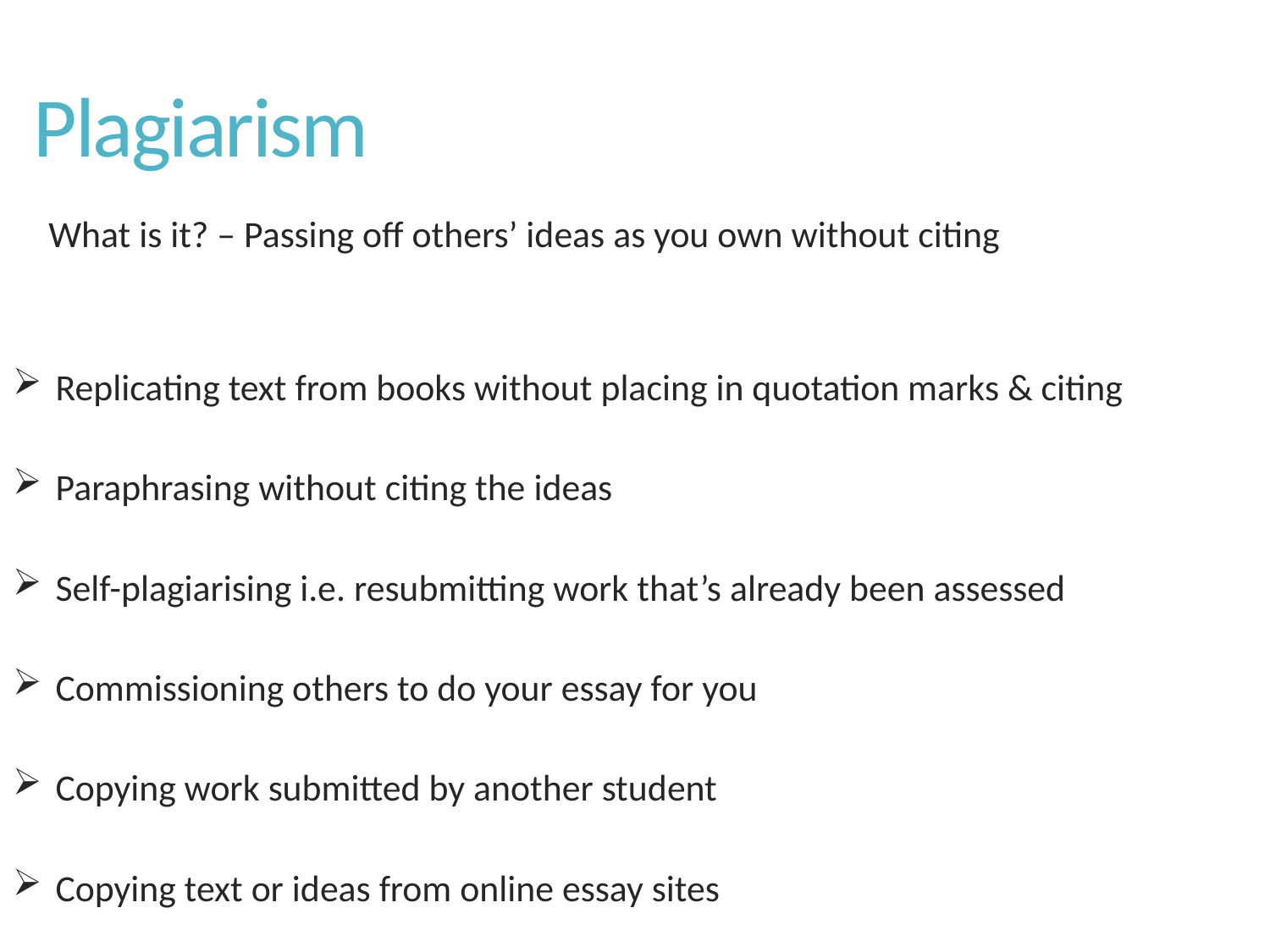

# Plagiarism
What is it? – Passing off others’ ideas as you own without citing

 Replicating text from books without placing in quotation marks & citing

 Paraphrasing without citing the ideas

 Self-plagiarising i.e. resubmitting work that’s already been assessed

 Commissioning others to do your essay for you

 Copying work submitted by another student

 Copying text or ideas from online essay sites